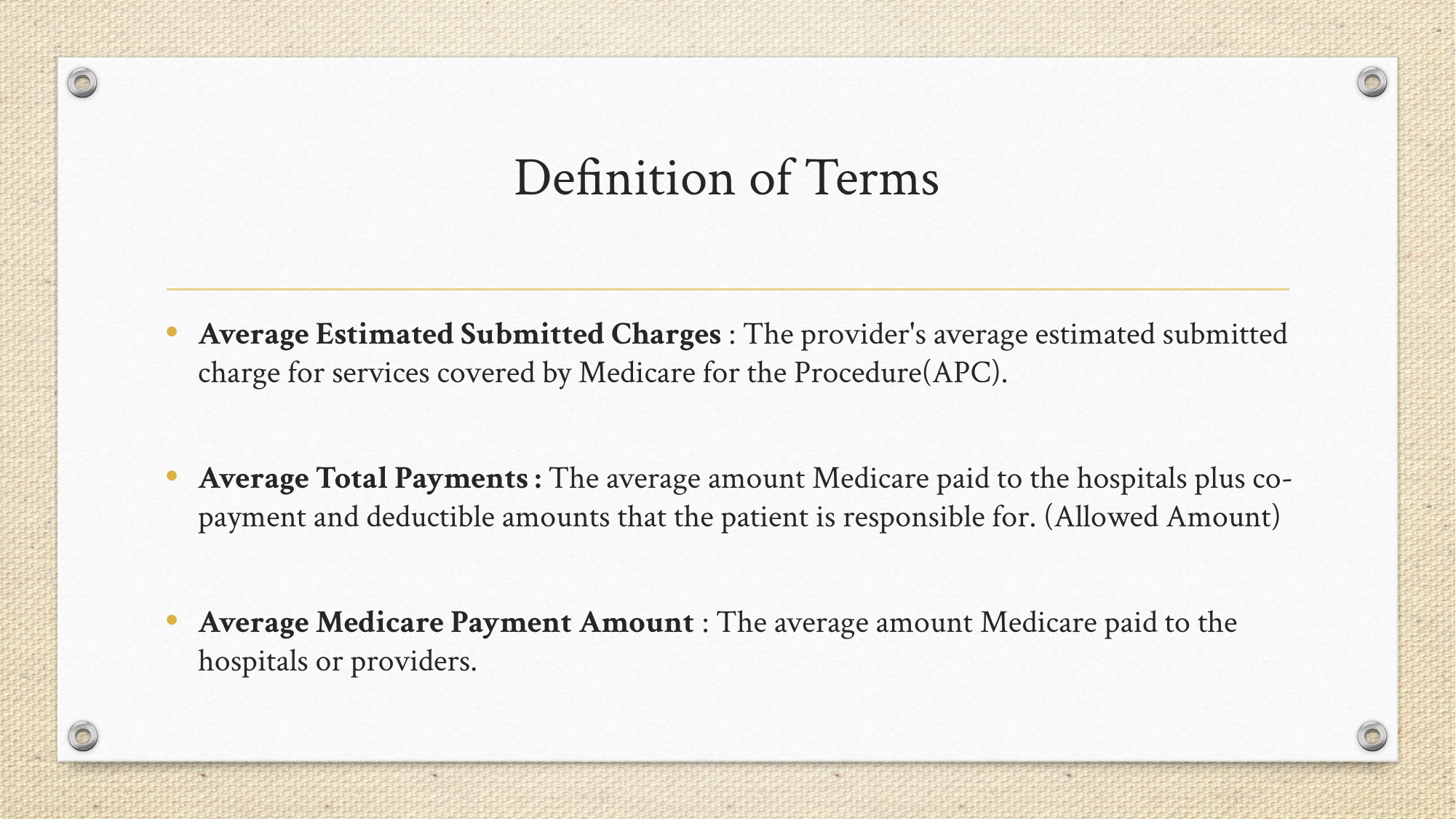

# Definition of Terms
Average Estimated Submitted Charges : The provider's average estimated submitted charge for services covered by Medicare for the Procedure(APC).

Average Total Payments : The average amount Medicare paid to the hospitals plus co-payment and deductible amounts that the patient is responsible for. (Allowed Amount)

Average Medicare Payment Amount : The average amount Medicare paid to the hospitals or providers.